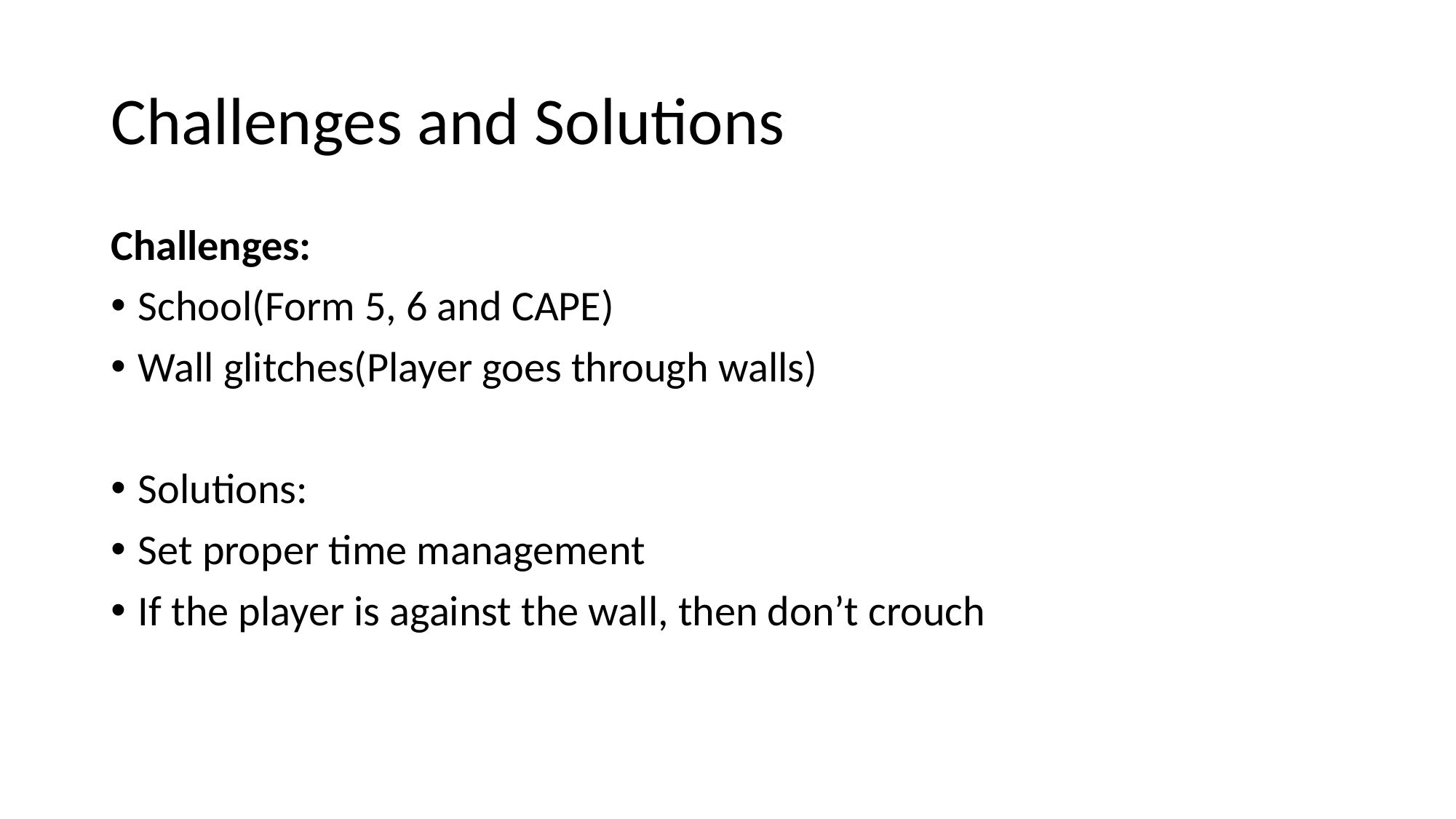

# Challenges and Solutions
Challenges:
School(Form 5, 6 and CAPE)
Wall glitches(Player goes through walls)

Solutions:
Set proper time management
If the player is against the wall, then don’t crouch